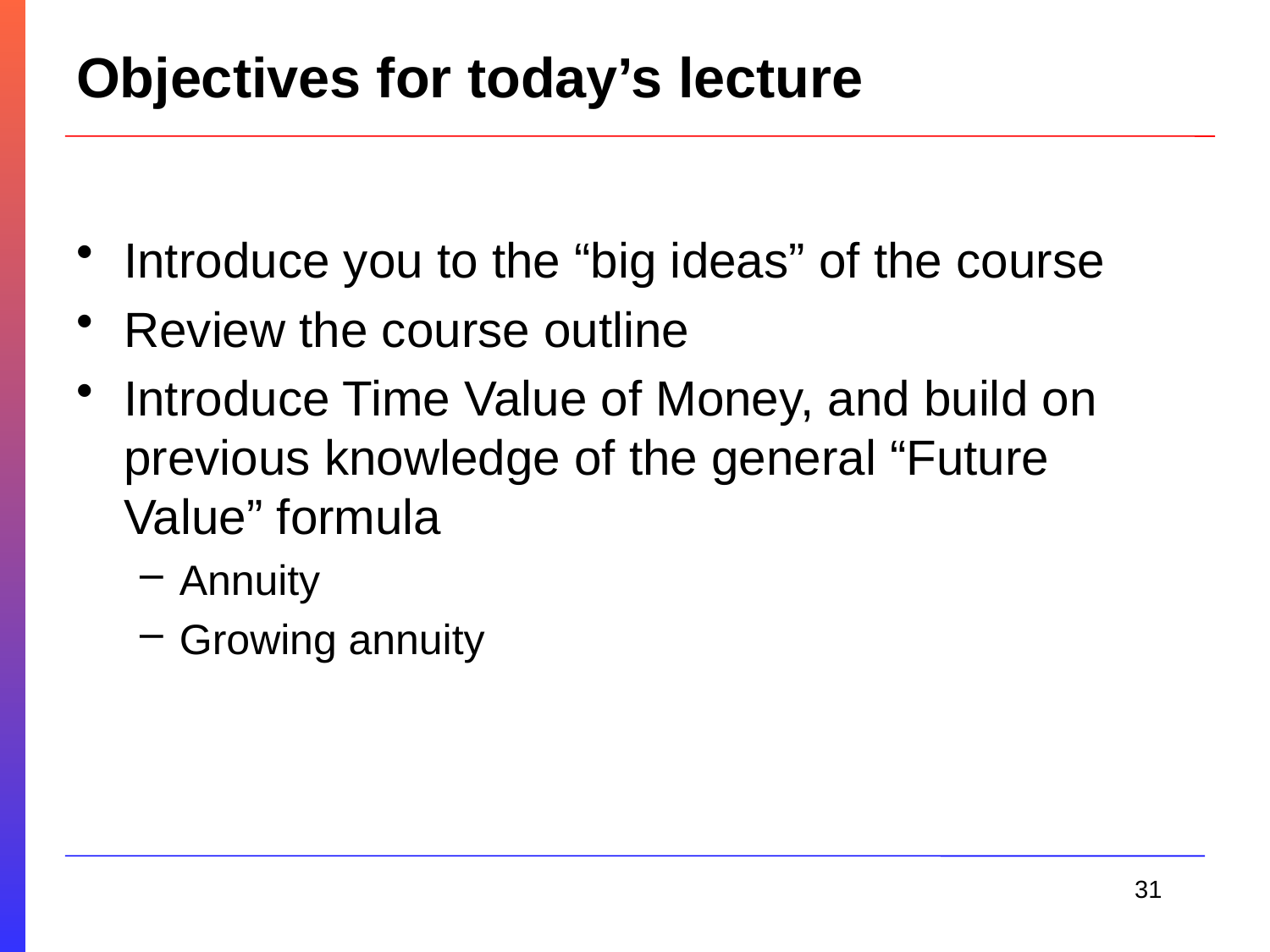

# Objectives for today’s lecture
Introduce you to the “big ideas” of the course
Review the course outline
Introduce Time Value of Money, and build on previous knowledge of the general “Future Value” formula
Annuity
Growing annuity
31